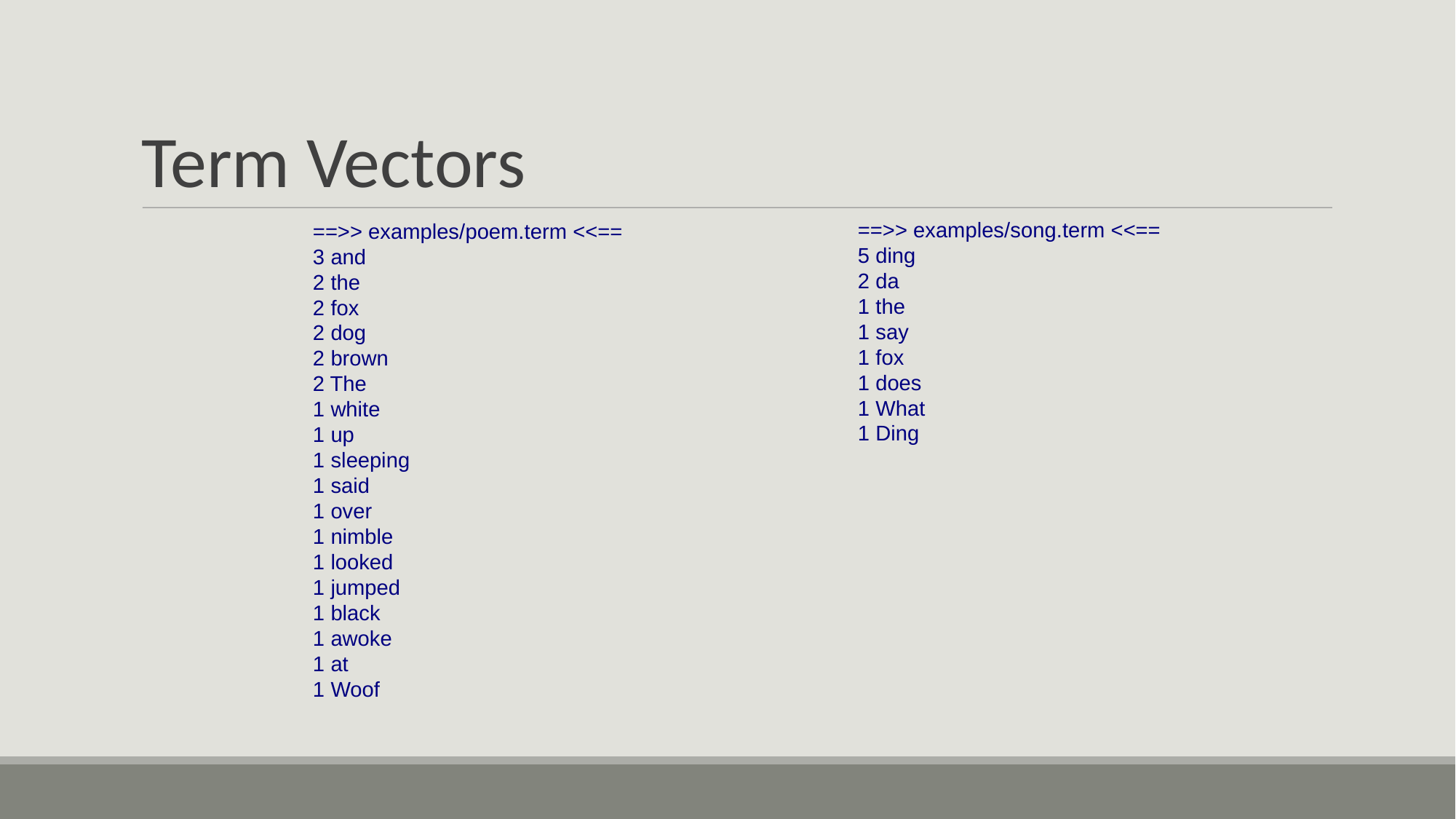

Term Vectors
==>> examples/song.term <<==
5 ding
2 da
1 the
1 say
1 fox
1 does
1 What
1 Ding
==>> examples/poem.term <<==
3 and
2 the
2 fox
2 dog
2 brown
2 The
1 white
1 up
1 sleeping
1 said
1 over
1 nimble
1 looked
1 jumped
1 black
1 awoke
1 at
1 Woof